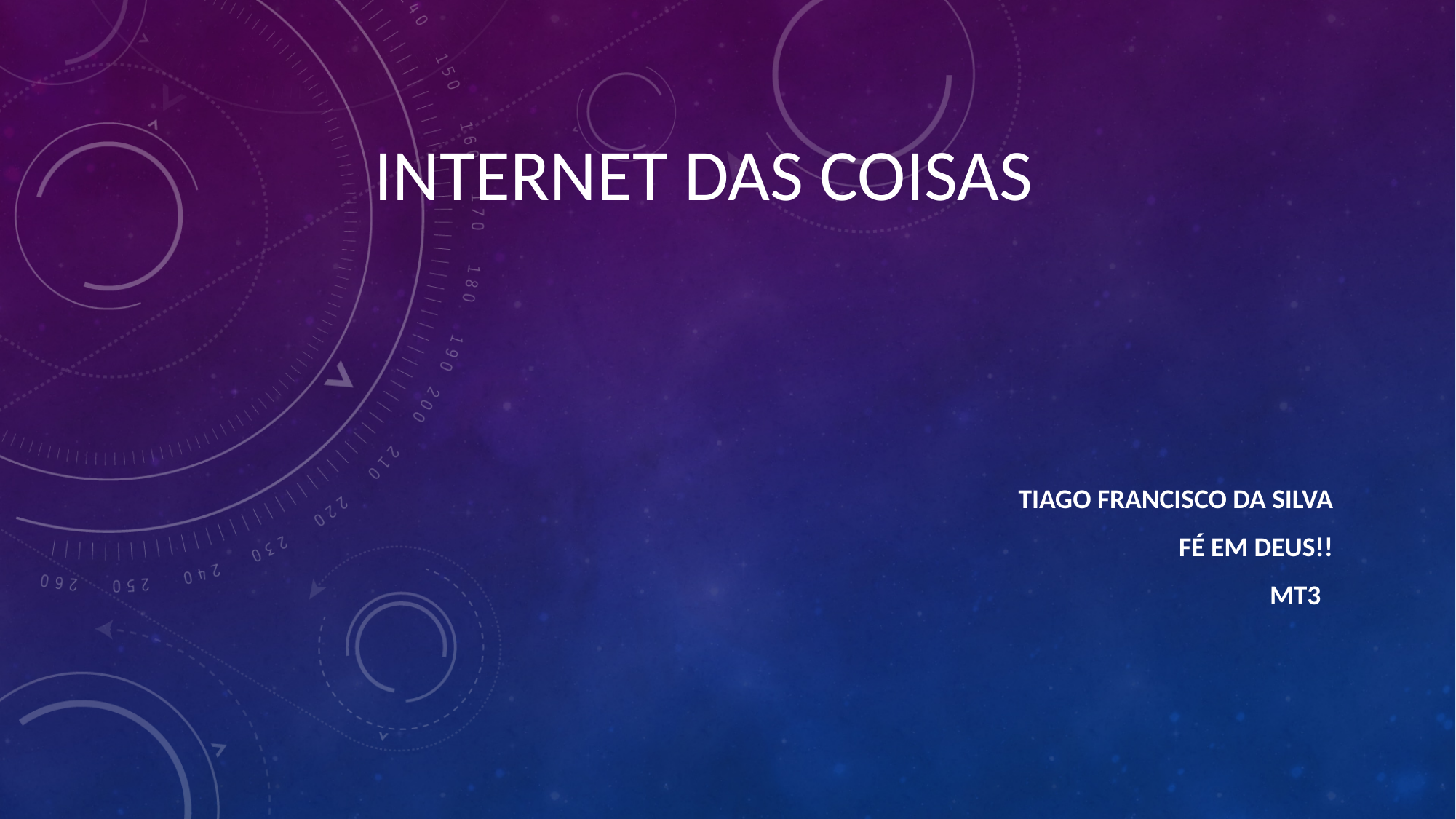

# Internet das coisas
Tiago Francisco da silva
Fé em deus!!
mt3